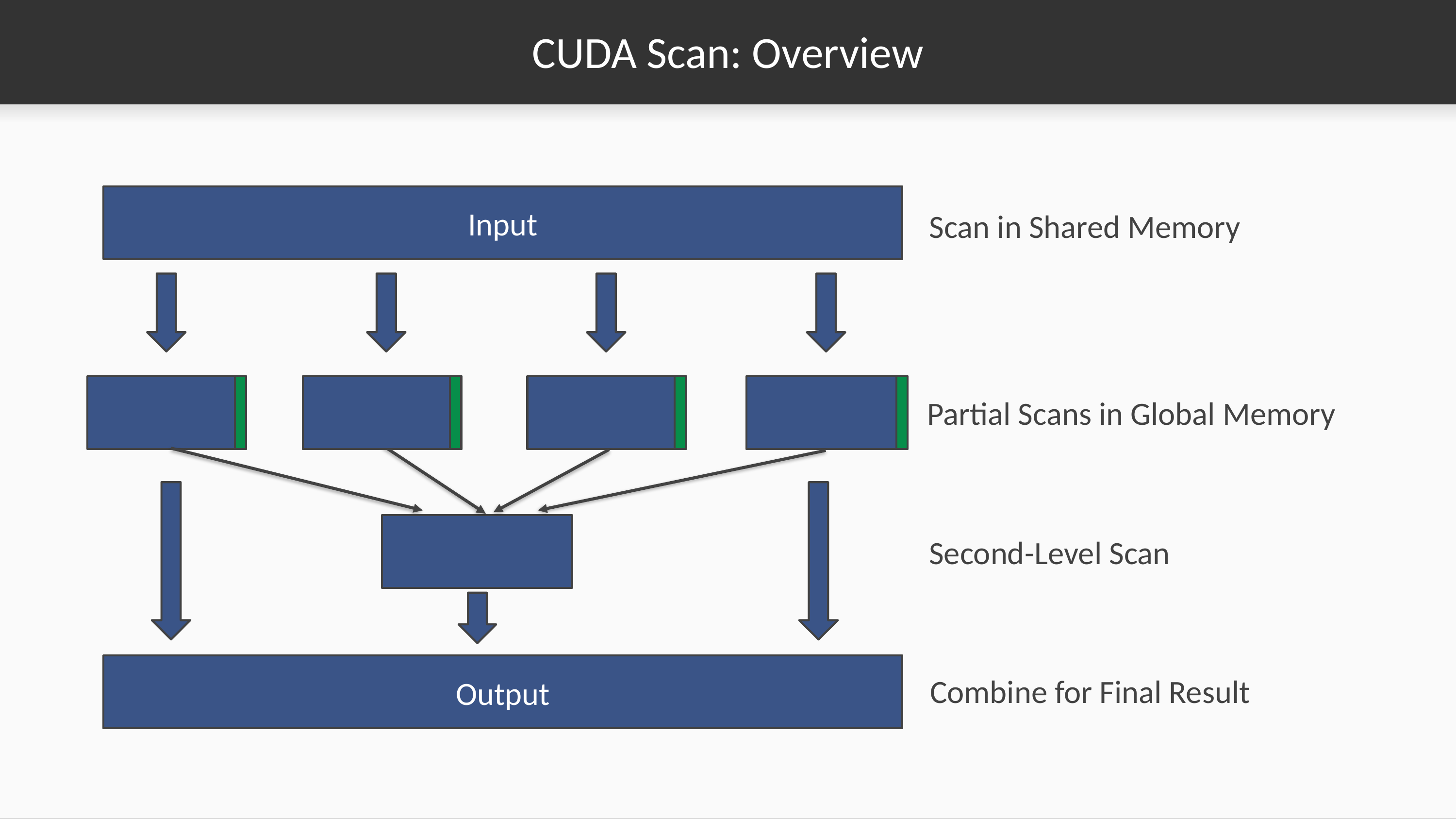

# CUDA Scan: Overview
Input
Scan in Shared Memory

Partial Scans in Global Memory

Second-Level Scan

Output
Combine for Final Result